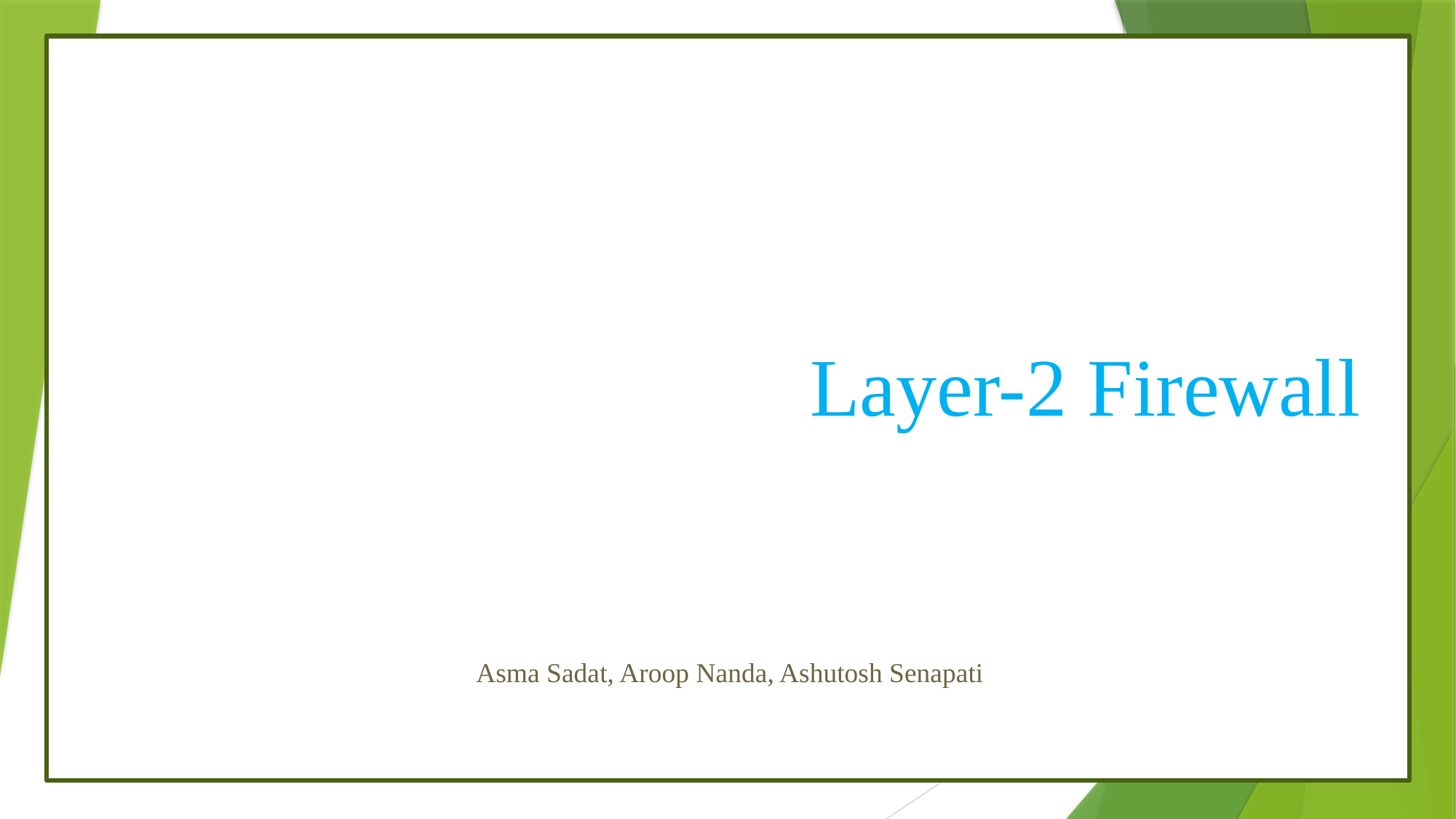

# Layer-2 Firewall

Asma Sadat, Aroop Nanda, Ashutosh Senapati